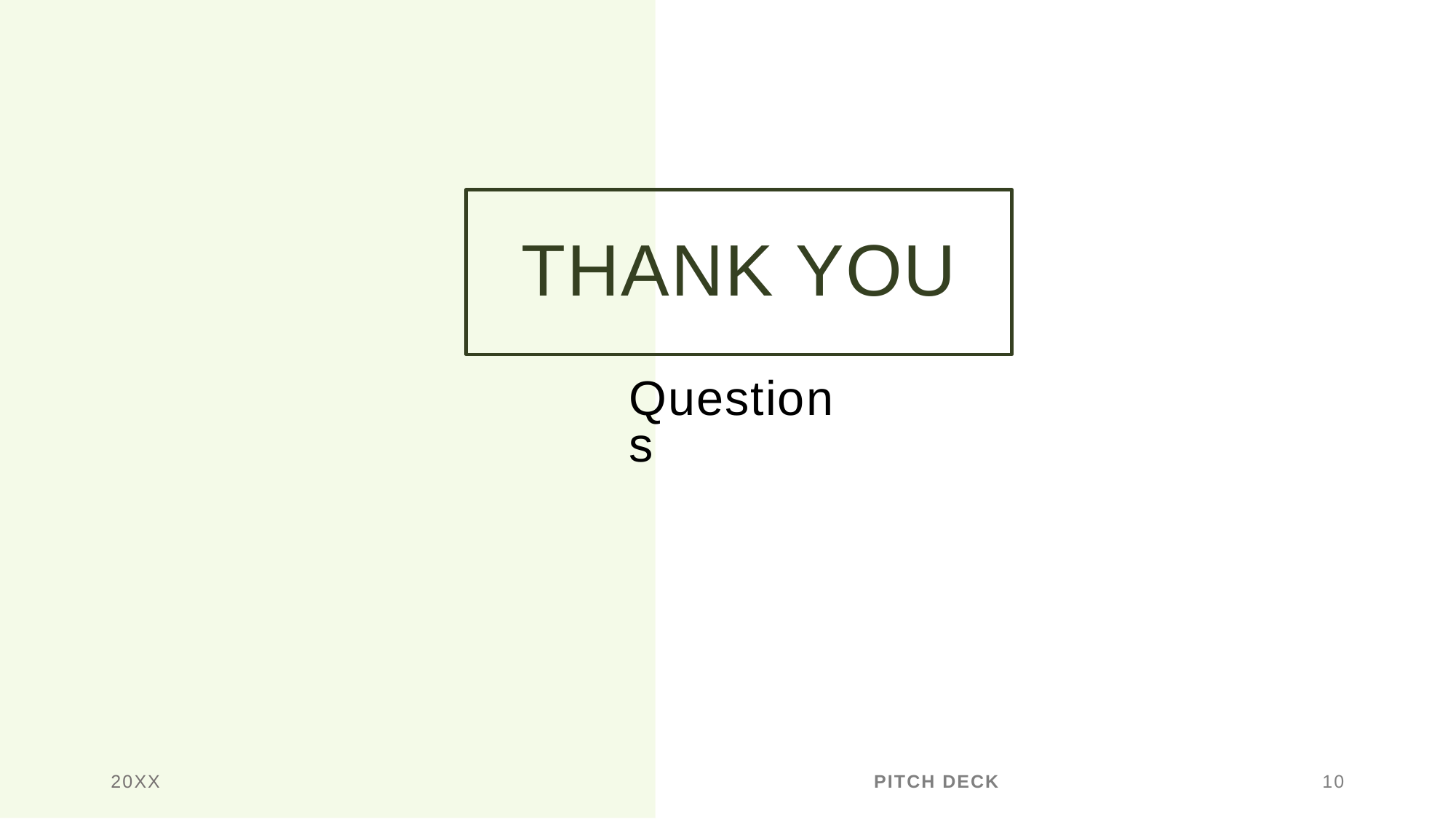

# Thank you
Questions​
20XX
Pitch deck
10